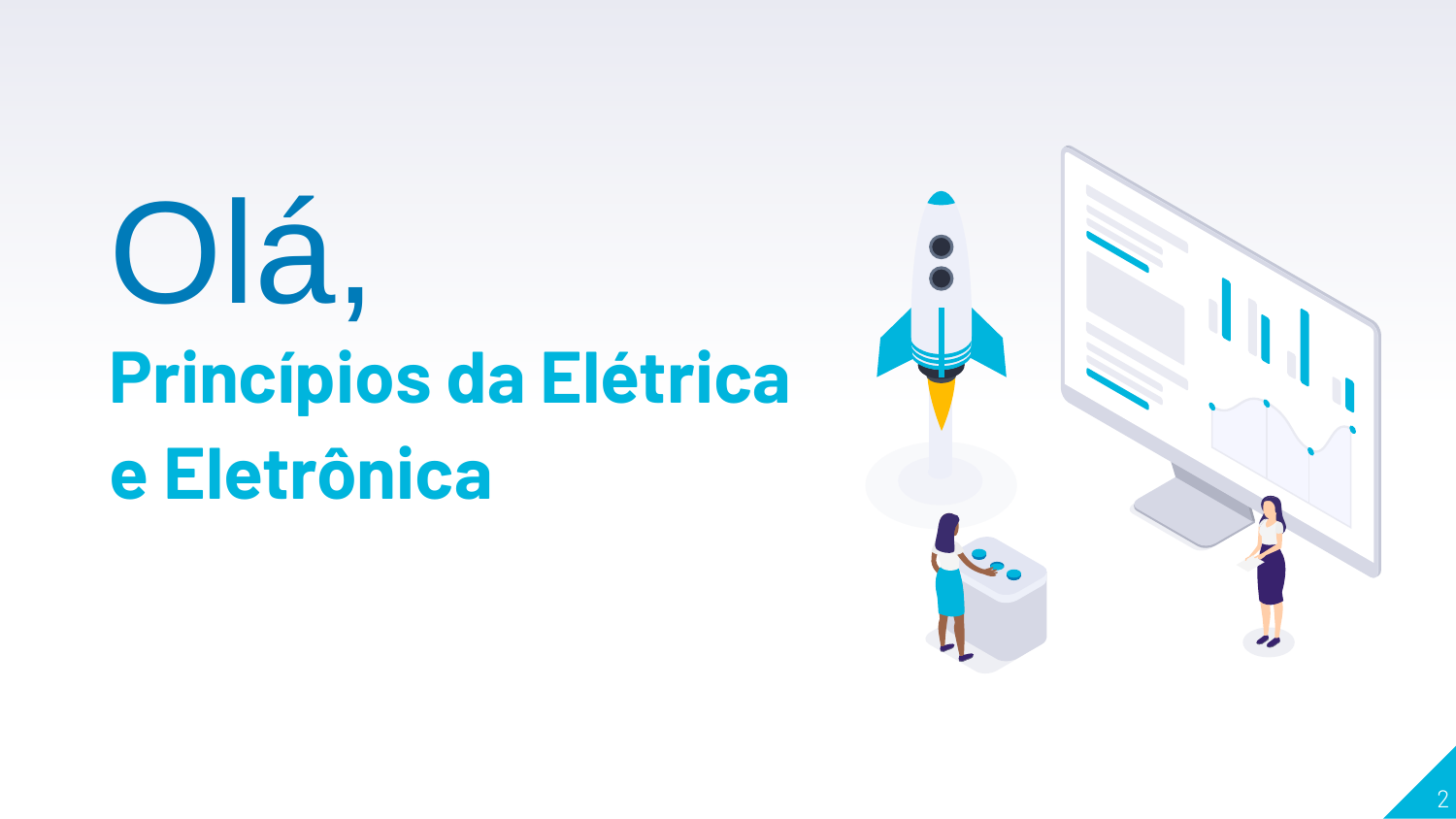

Olá,
Princípios da Elétrica e Eletrônica

2